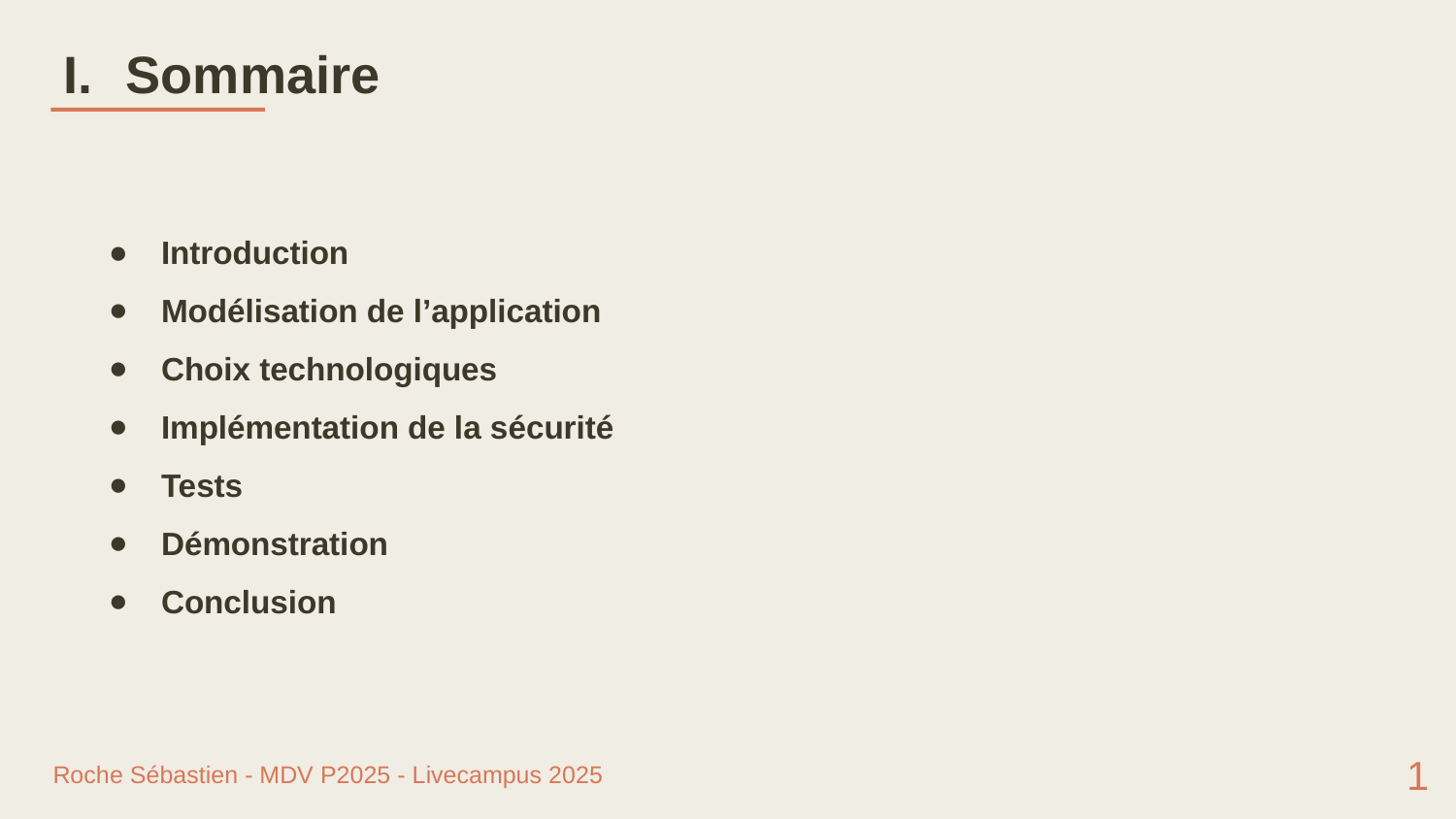

Sommaire

Introduction
Modélisation de l’application
Choix technologiques
Implémentation de la sécurité
Tests
Démonstration
Conclusion
1
Roche Sébastien - MDV P2025 - Livecampus 2025